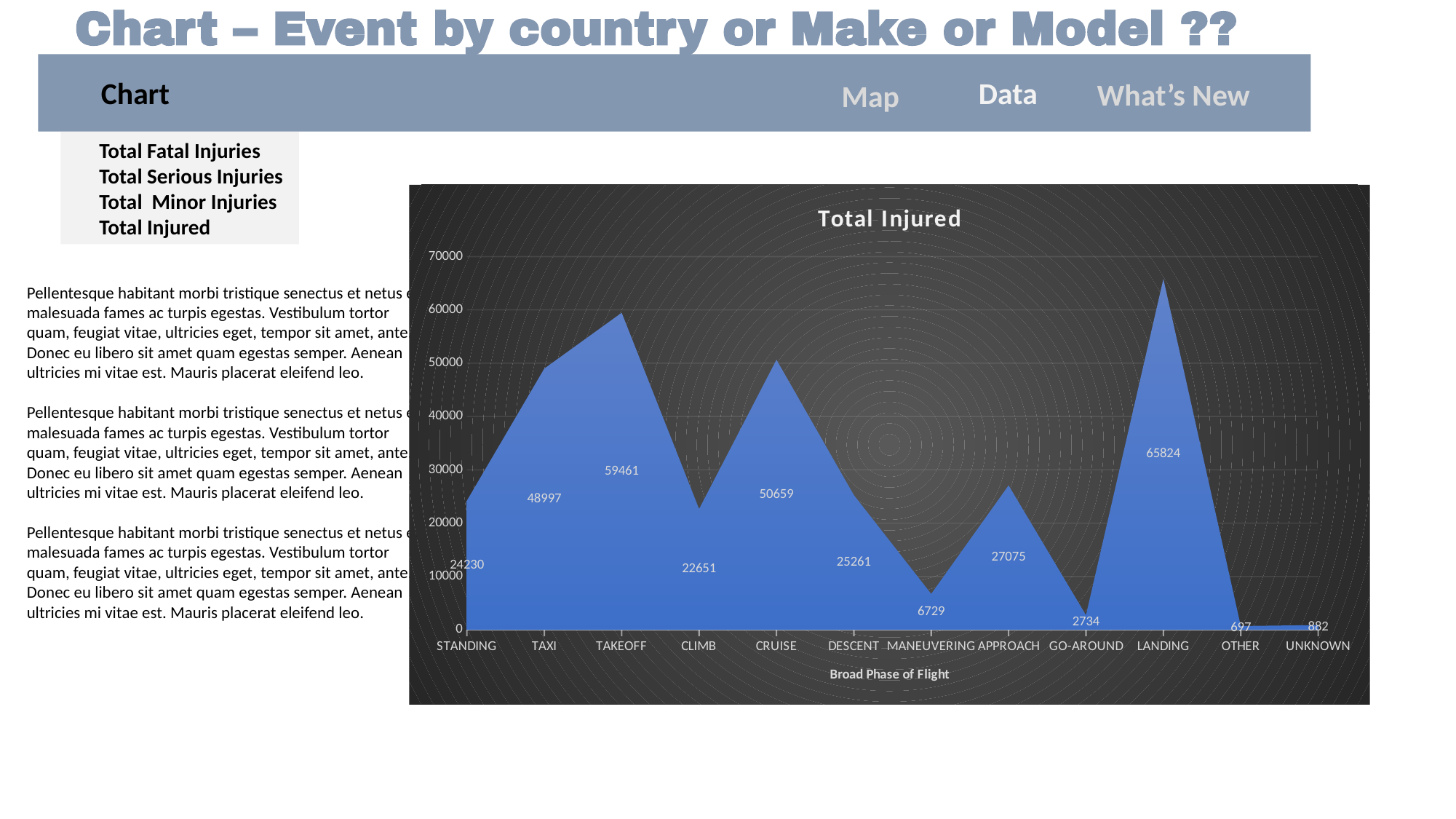

# Chart – Event by country or Make or Model ??

Chart
Data
What’s New
Map
	Total Fatal Injuries
	Total Serious Injuries
	Total  Minor Injuries
	Total Injured

### Chart: Total Injured

| Category | Total Injured |
|---|---|
| STANDING | 24230.0 |
| TAXI | 48997.0 |
| TAKEOFF | 59461.0 |
| CLIMB | 22651.0 |
| CRUISE | 50659.0 |
| DESCENT | 25261.0 |
| MANEUVERING | 6729.0 |
| APPROACH | 27075.0 |
| GO-AROUND | 2734.0 |
| LANDING | 65824.0 |
| OTHER | 697.0 |
| UNKNOWN | 882.0 |
Pellentesque habitant morbi tristique senectus et netus et malesuada fames ac turpis egestas. Vestibulum tortor quam, feugiat vitae, ultricies eget, tempor sit amet, ante. Donec eu libero sit amet quam egestas semper. Aenean ultricies mi vitae est. Mauris placerat eleifend leo.

Pellentesque habitant morbi tristique senectus et netus et malesuada fames ac turpis egestas. Vestibulum tortor quam, feugiat vitae, ultricies eget, tempor sit amet, ante. Donec eu libero sit amet quam egestas semper. Aenean ultricies mi vitae est. Mauris placerat eleifend leo.

Pellentesque habitant morbi tristique senectus et netus et malesuada fames ac turpis egestas. Vestibulum tortor quam, feugiat vitae, ultricies eget, tempor sit amet, ante. Donec eu libero sit amet quam egestas semper. Aenean ultricies mi vitae est. Mauris placerat eleifend leo.